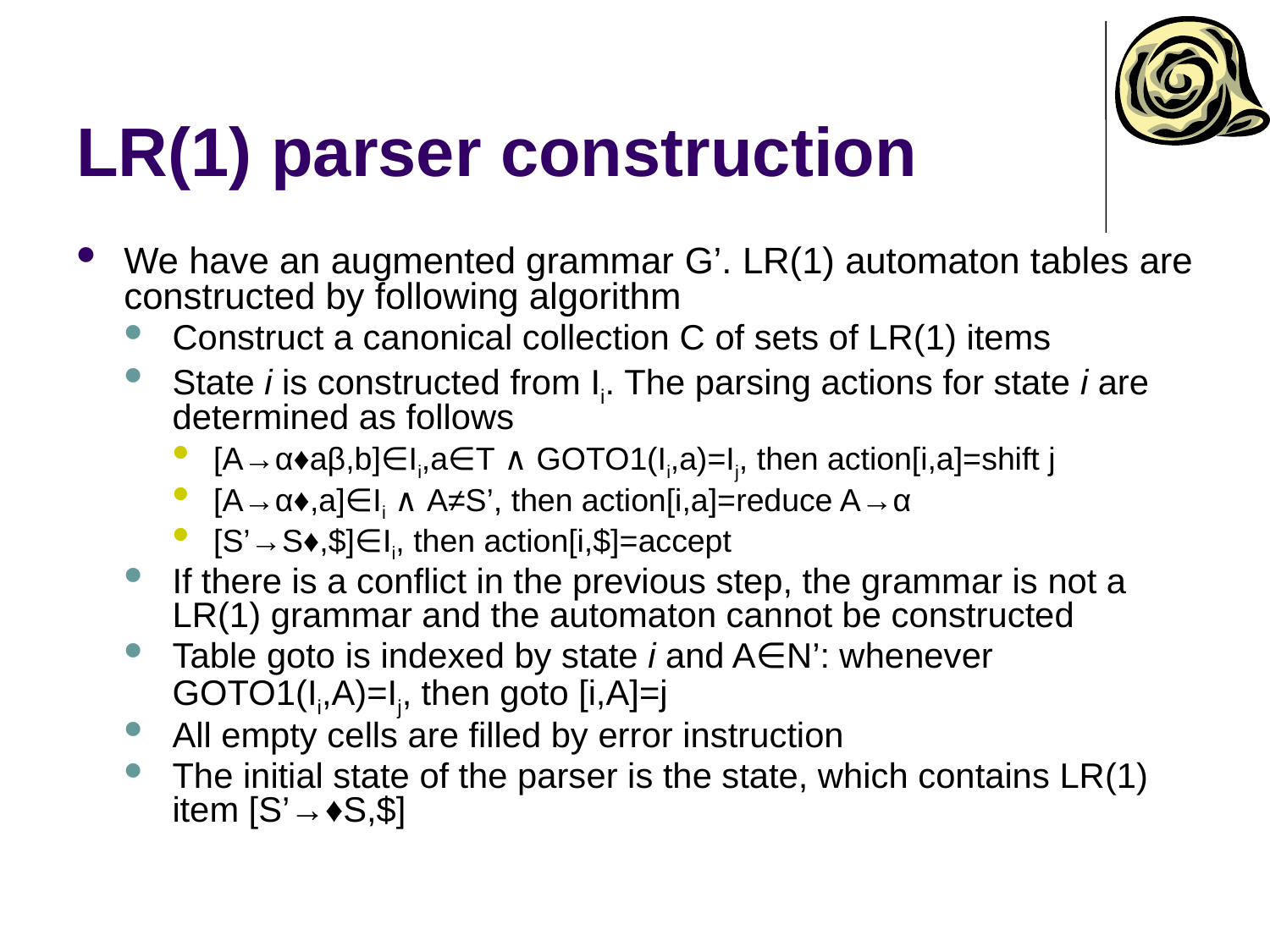

# LR(1) parser construction
We have an augmented grammar G’. LR(1) automaton tables are constructed by following algorithm
Construct a canonical collection C of sets of LR(1) items
State i is constructed from Ii. The parsing actions for state i are determined as follows
[A→α♦aβ,b]∈Ii,a∈T ∧ GOTO1(Ii,a)=Ij, then action[i,a]=shift j
[A→α♦,a]∈Ii ∧ A≠S’, then action[i,a]=reduce A→α
[S’→S♦,$]∈Ii, then action[i,$]=accept
If there is a conflict in the previous step, the grammar is not a LR(1) grammar and the automaton cannot be constructed
Table goto is indexed by state i and A∈N’: whenever GOTO1(Ii,A)=Ij, then goto [i,A]=j
All empty cells are filled by error instruction
The initial state of the parser is the state, which contains LR(1) item [S’→♦S,$]